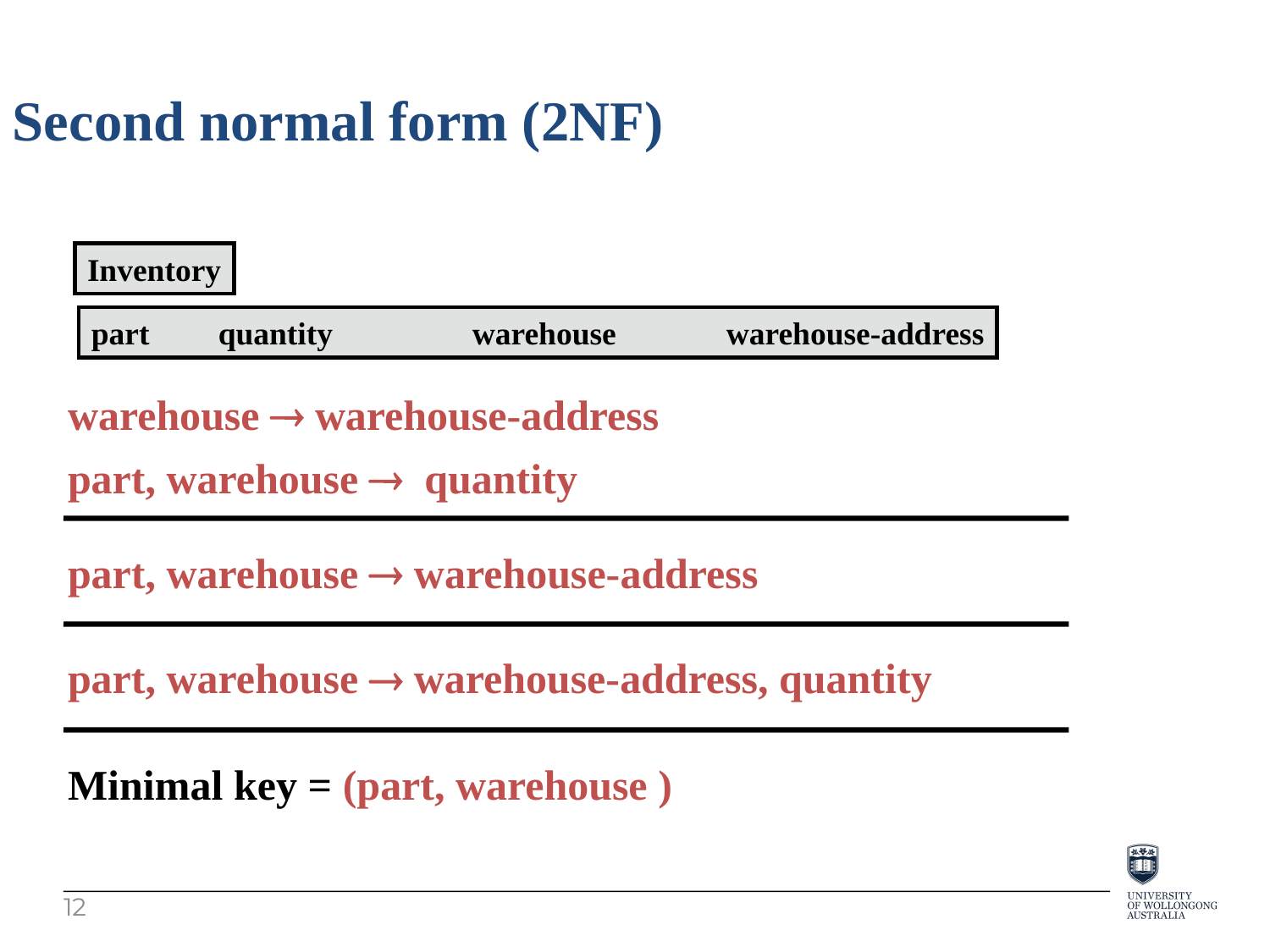

Second normal form (2NF)
Inventory
part	quantity		warehouse	warehouse-address
warehouse → warehouse-address
part, warehouse →  quantity

part, warehouse → warehouse-address

part, warehouse → warehouse-address, quantity

Minimal key = (part, warehouse )
12